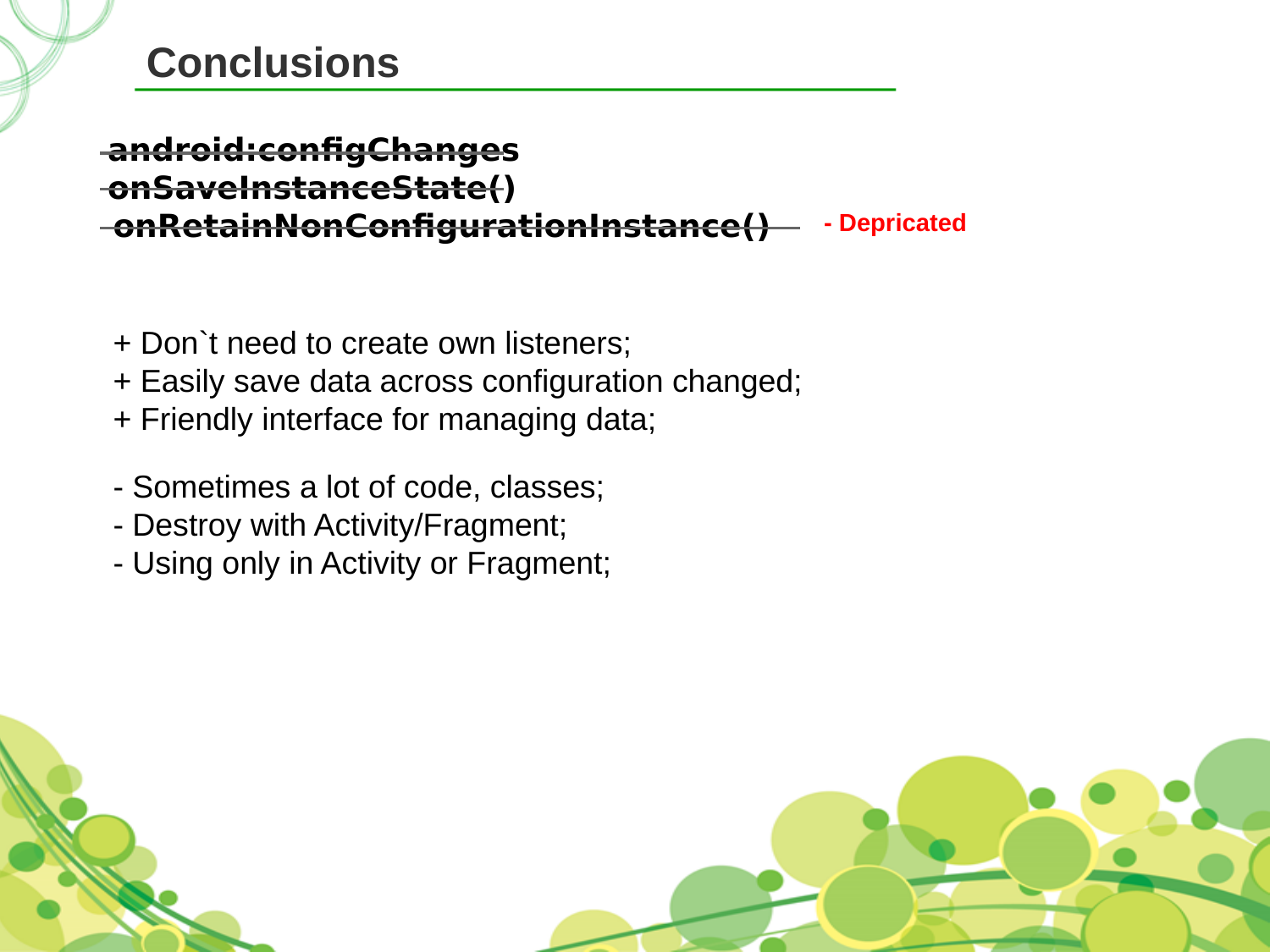

Conclusions
android:configChanges
onSaveInstanceState()
 onRetainNonConfigurationInstance()
- Depricated
+ Don`t need to create own listeners;
+ Easily save data across configuration changed;
+ Friendly interface for managing data;

- Sometimes a lot of code, classes;
- Destroy with Activity/Fragment;
- Using only in Activity or Fragment;